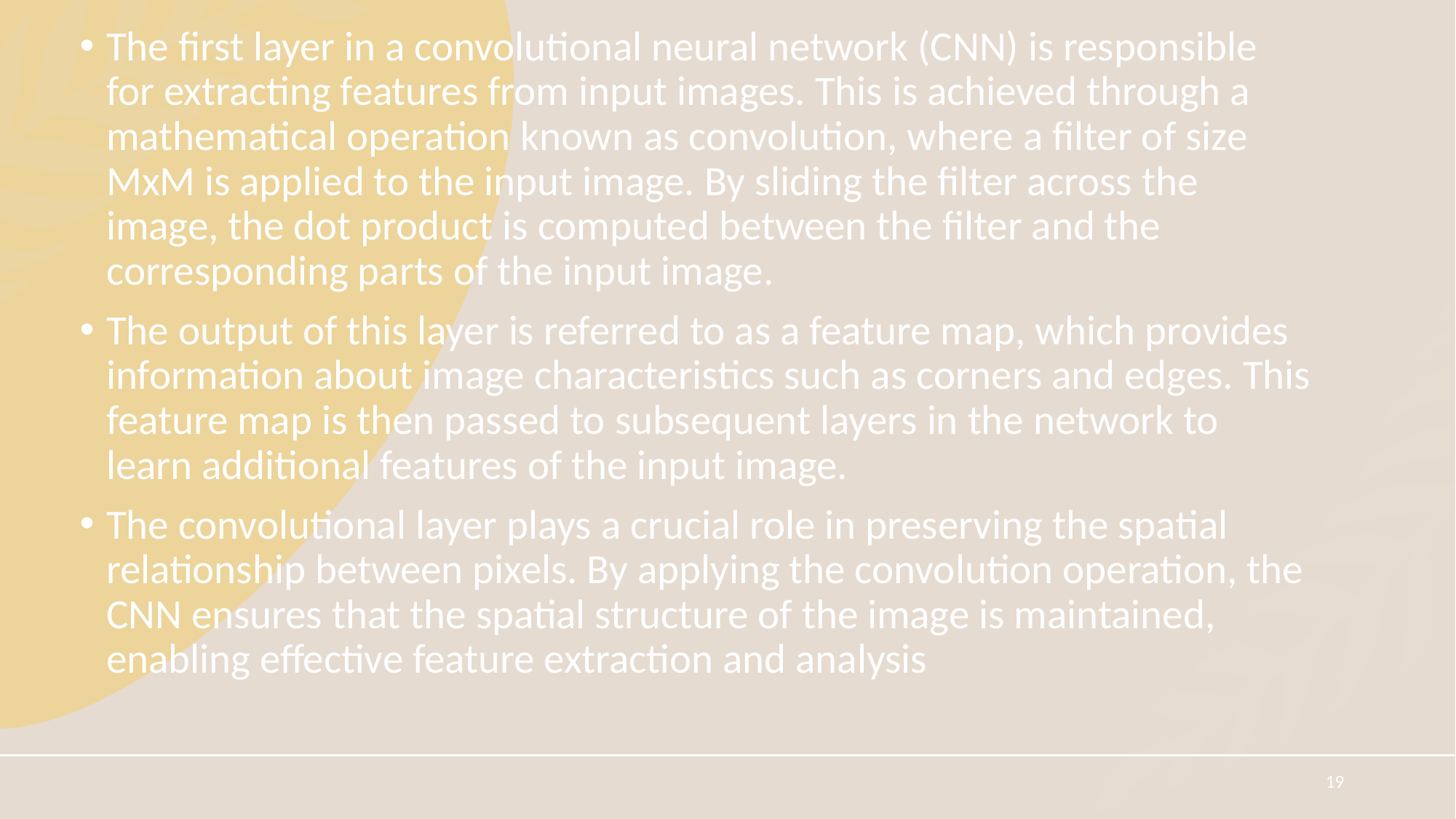

The first layer in a convolutional neural network (CNN) is responsible for extracting features from input images. This is achieved through a mathematical operation known as convolution, where a filter of size MxM is applied to the input image. By sliding the filter across the image, the dot product is computed between the filter and the corresponding parts of the input image.
The output of this layer is referred to as a feature map, which provides information about image characteristics such as corners and edges. This feature map is then passed to subsequent layers in the network to learn additional features of the input image.
The convolutional layer plays a crucial role in preserving the spatial relationship between pixels. By applying the convolution operation, the CNN ensures that the spatial structure of the image is maintained, enabling effective feature extraction and analysis

19